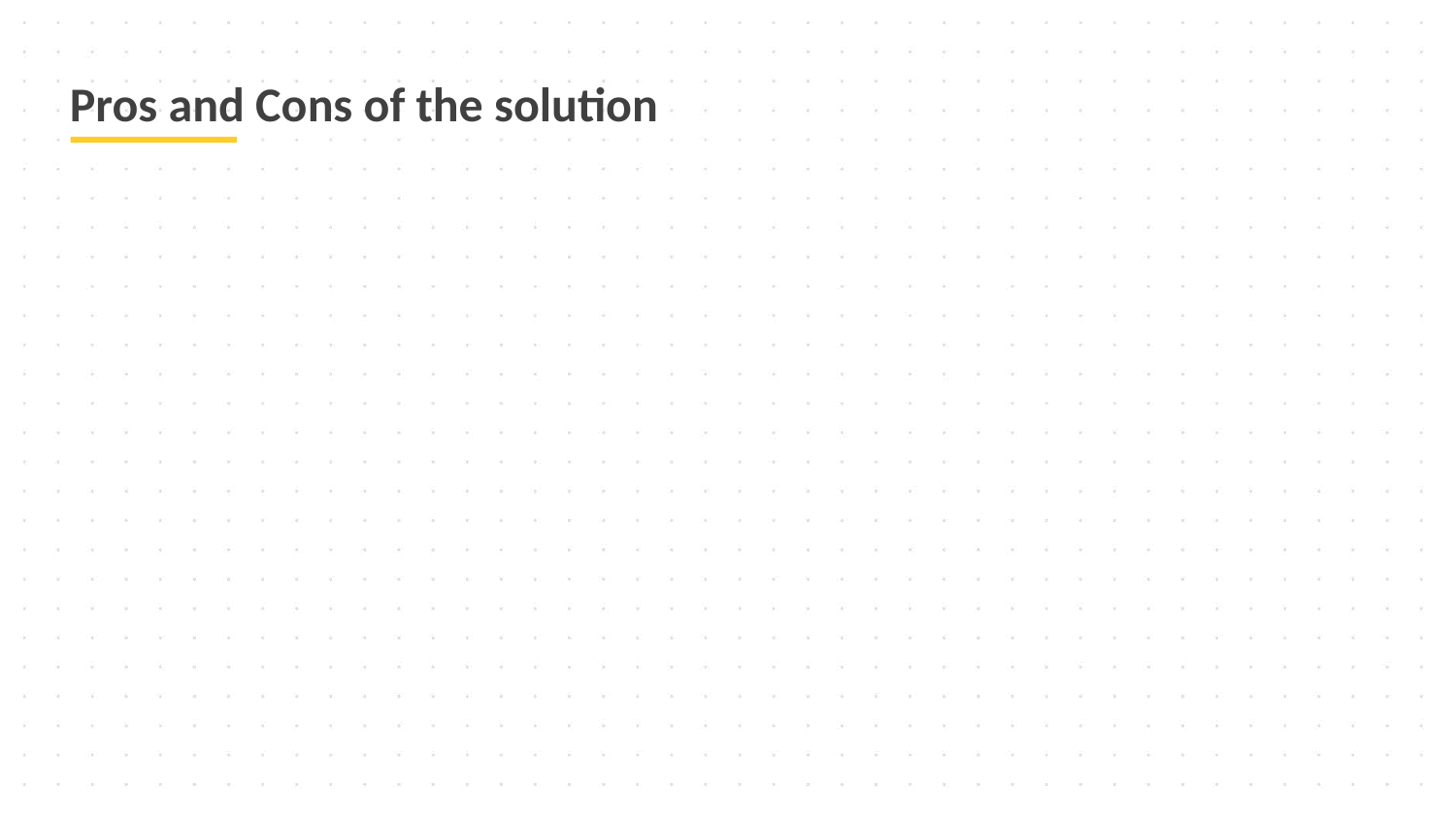

# Pros and Cons of the solution